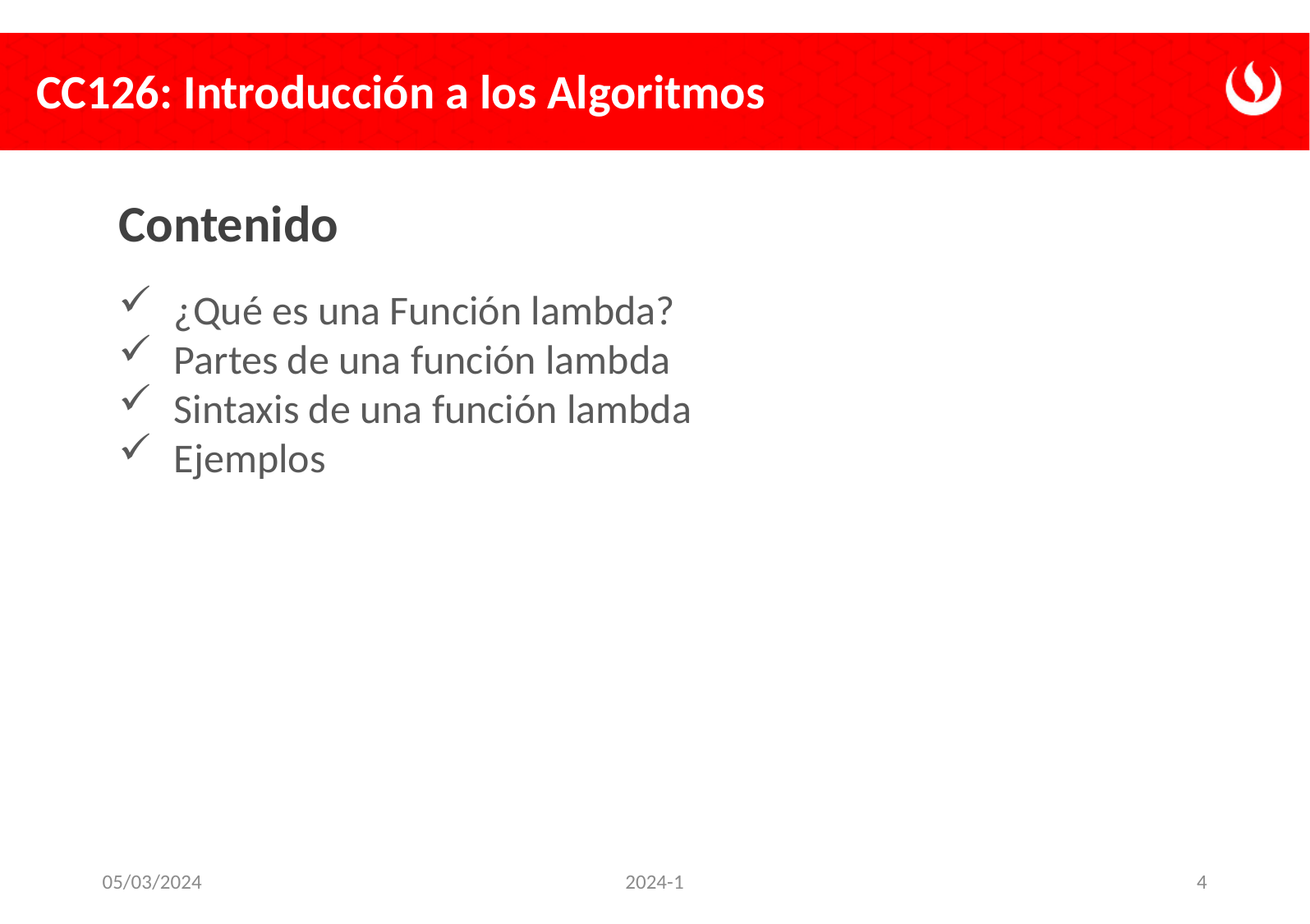

# Contenido
 ¿Qué es una Función lambda?
 Partes de una función lambda
 Sintaxis de una función lambda
 Ejemplos

05/03/2024
2024-1
4